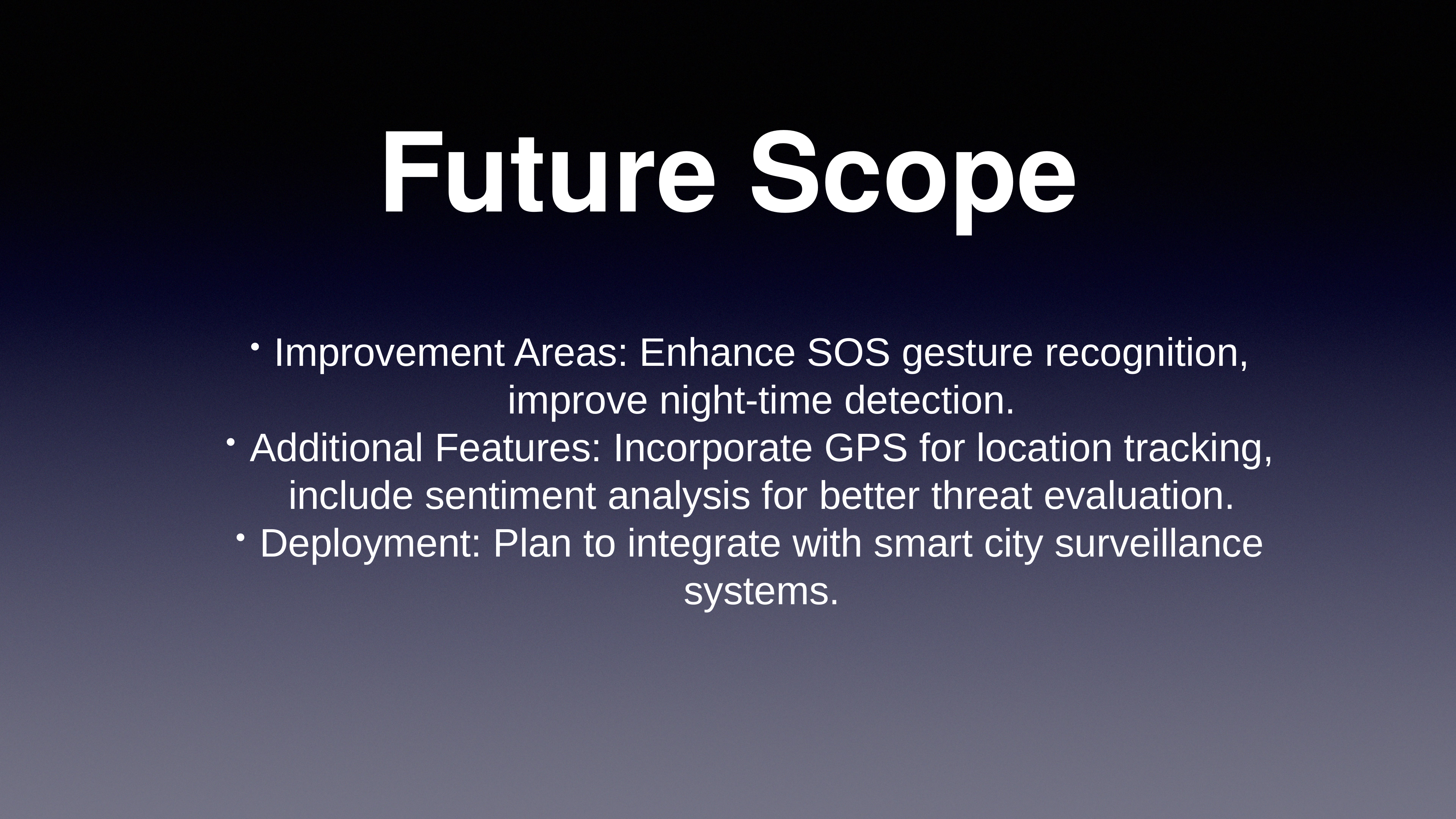

# Future Scope
Improvement Areas: Enhance SOS gesture recognition, improve night-time detection.
Additional Features: Incorporate GPS for location tracking, include sentiment analysis for better threat evaluation.
Deployment: Plan to integrate with smart city surveillance systems.